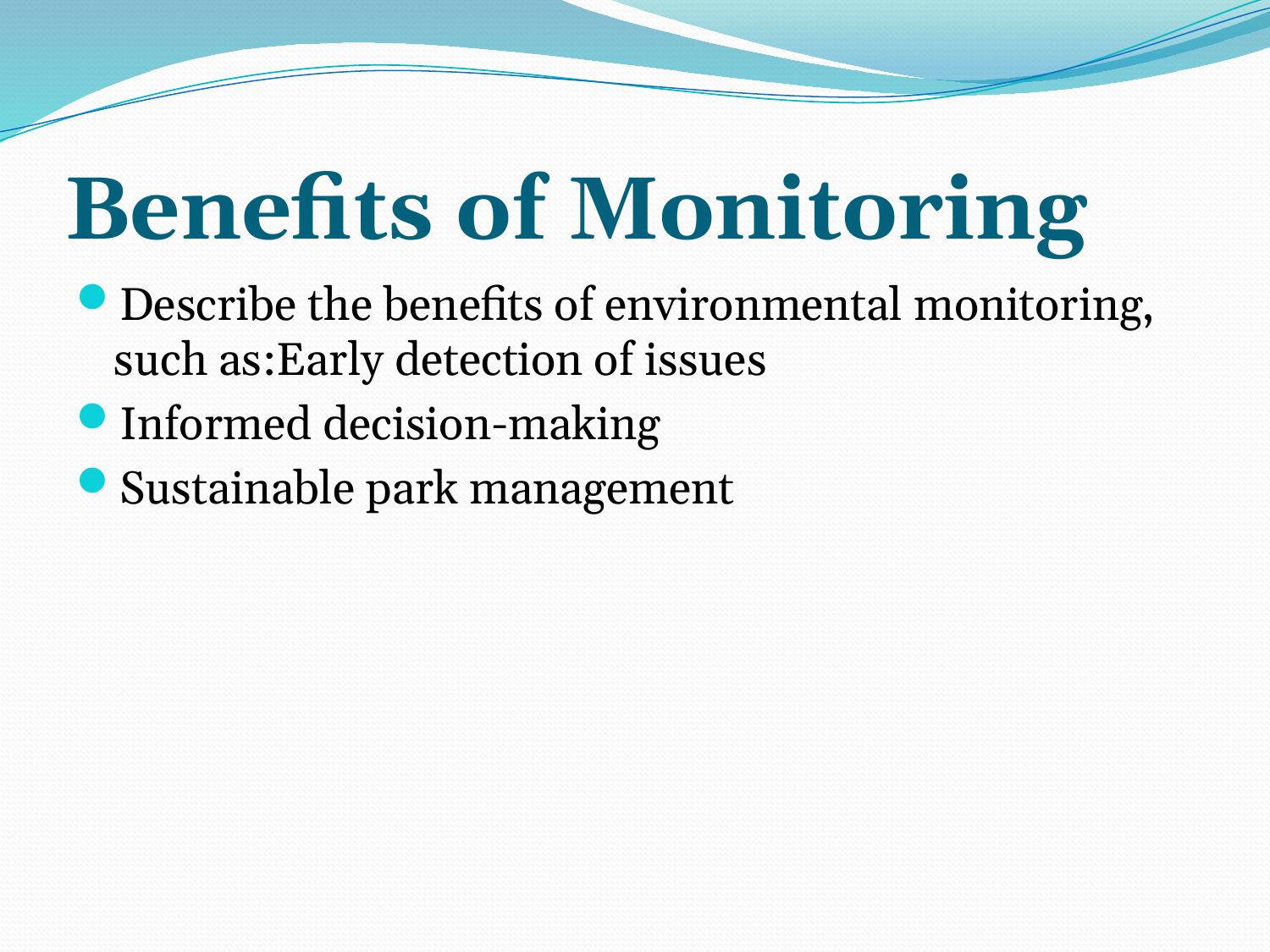

# Benefits of Monitoring
Describe the benefits of environmental monitoring, such as:Early detection of issues
Informed decision-making
Sustainable park management